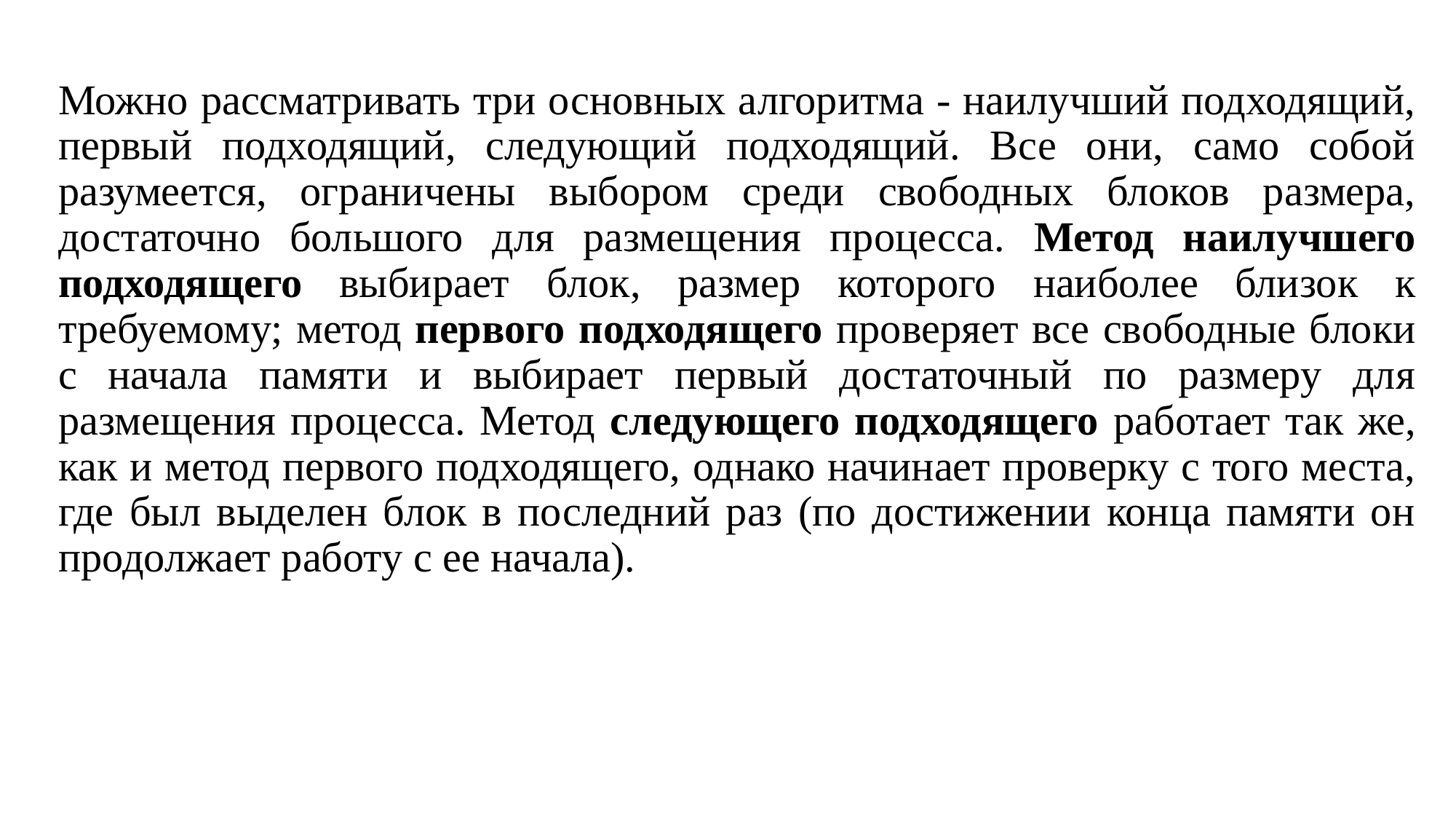

Можно рассматривать три основных алгоритма - наилучший подходящий, первый подходящий, следующий подходящий. Все они, само собой разумеется, ограничены выбором среди свободных блоков размера, достаточно большого для размещения процесса. Метод наилучшего подходящего выбирает блок, размер которого наиболее близок к требуемому; метод первого подходящего проверяет все свободные блоки с начала памяти и выбирает первый достаточный по размеру для размещения процесса. Метод следующего подходящего работает так же, как и метод первого подходящего, однако начинает проверку с того места, где был выделен блок в последний раз (по достижении конца памяти он продолжает работу с ее начала).